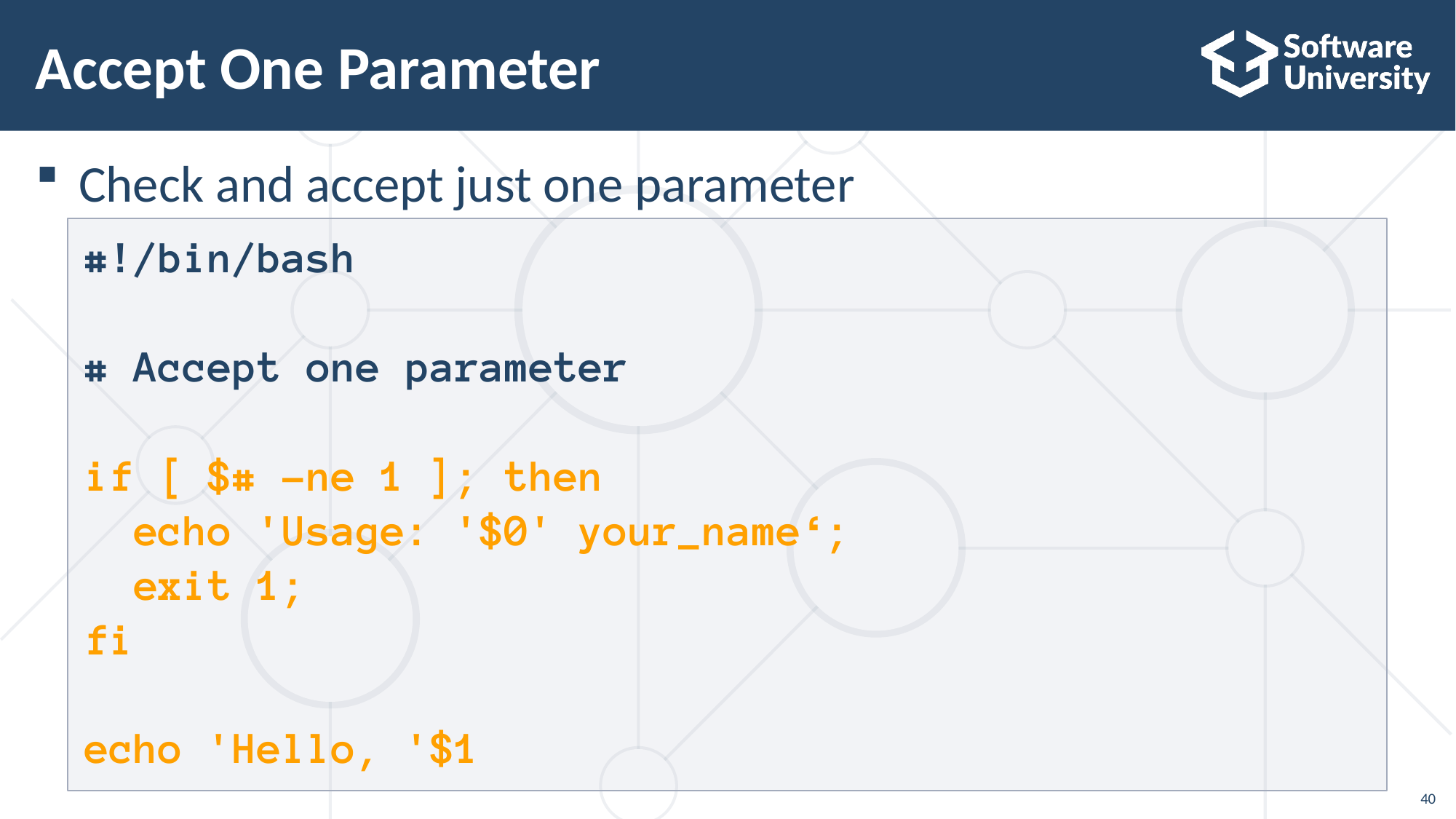

# Accept One Parameter
Check and accept just one parameter
#!/bin/bash

# Accept one parameter

if [ $# -ne 1 ]; then
  echo 'Usage: '$0' your_name‘;
  exit 1;
fi

echo 'Hello, '$1
40